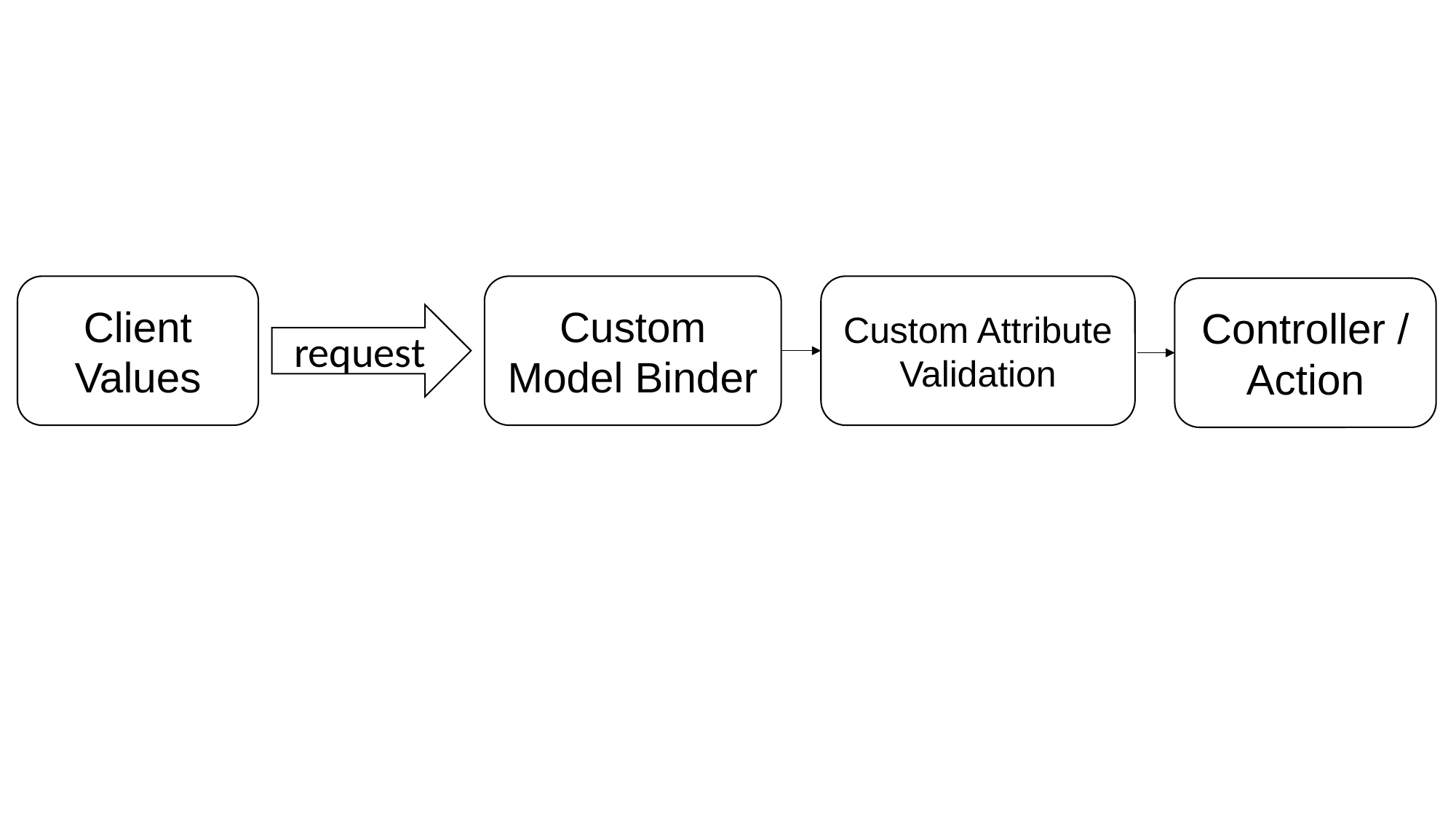

Client Values
Custom Model Binder
Custom Attribute Validation
Controller / Action
request